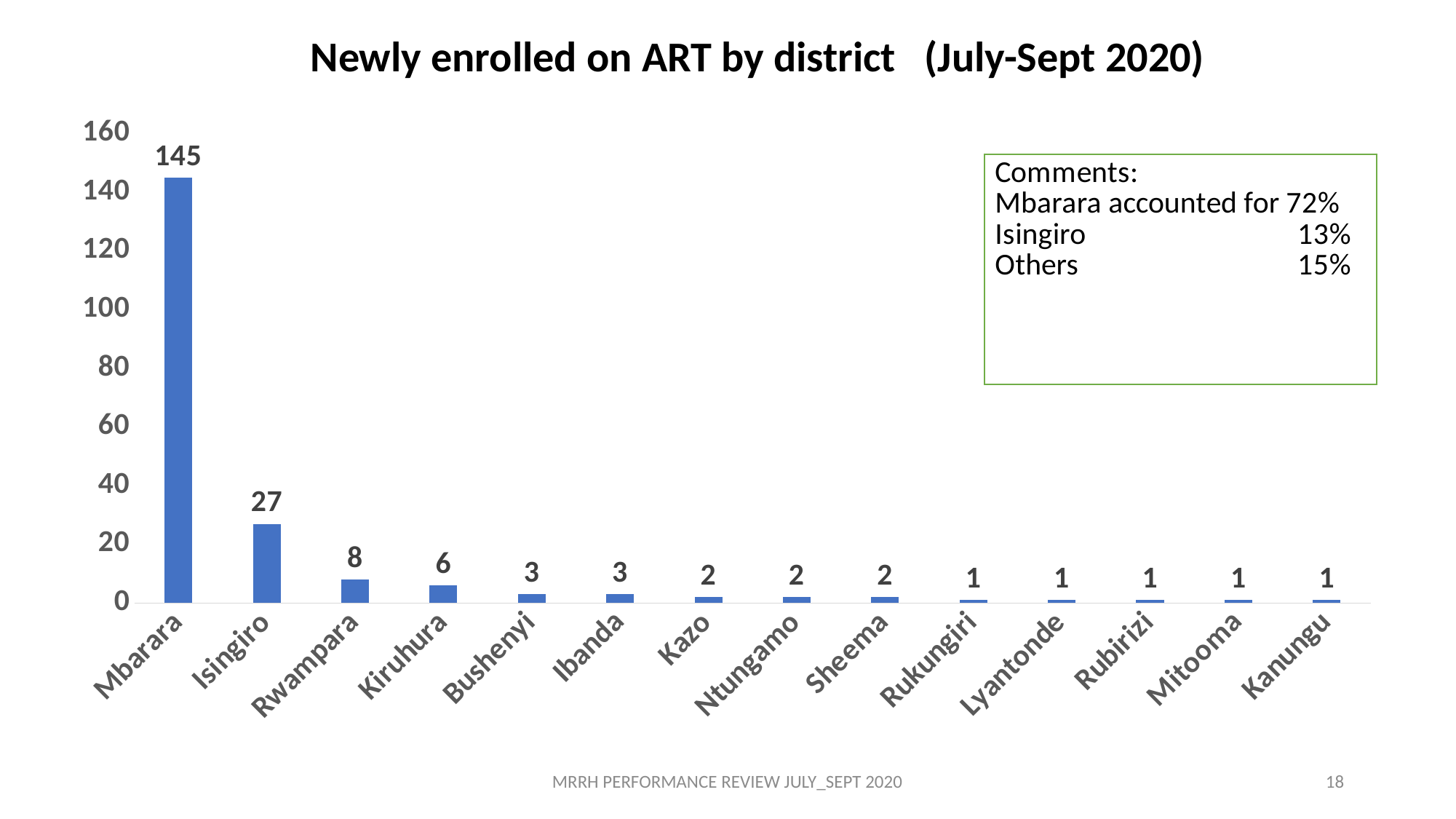

Newly enrolled on ART by district   (July-Sept 2020)

### Chart

| Category | Number |
|---|---|
| Mbarara | 145.0 |
| Isingiro | 27.0 |
| Rwampara | 8.0 |
| Kiruhura | 6.0 |
| Bushenyi | 3.0 |
| Ibanda | 3.0 |
| Kazo | 2.0 |
| Ntungamo | 2.0 |
| Sheema | 2.0 |
| Rukungiri | 1.0 |
| Lyantonde | 1.0 |
| Rubirizi | 1.0 |
| Mitooma | 1.0 |
| Kanungu | 1.0 |
MRRH PERFORMANCE REVIEW JULY_SEPT 2020
18